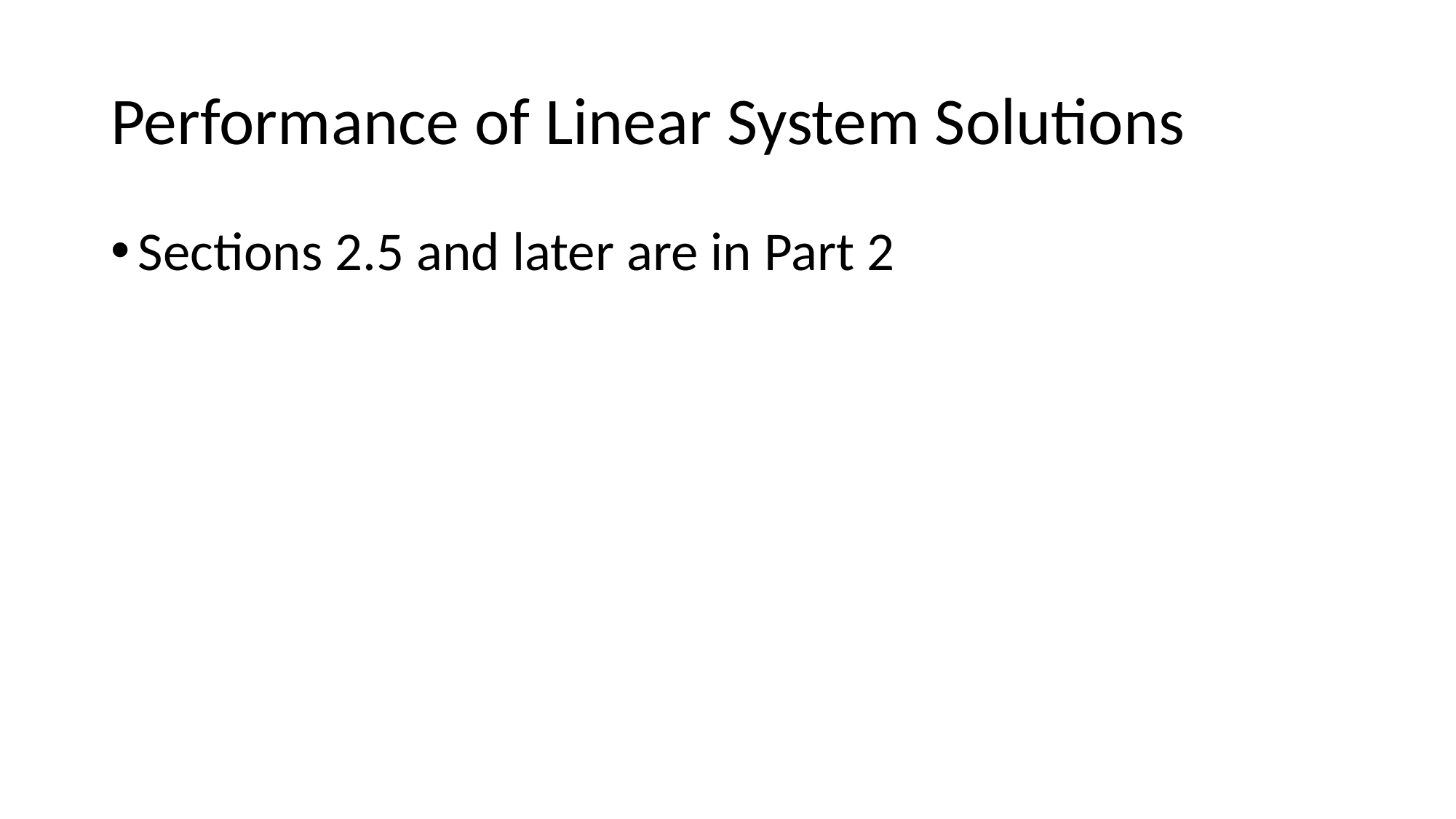

# Performance of Linear System Solutions
Sections 2.5 and later are in Part 2